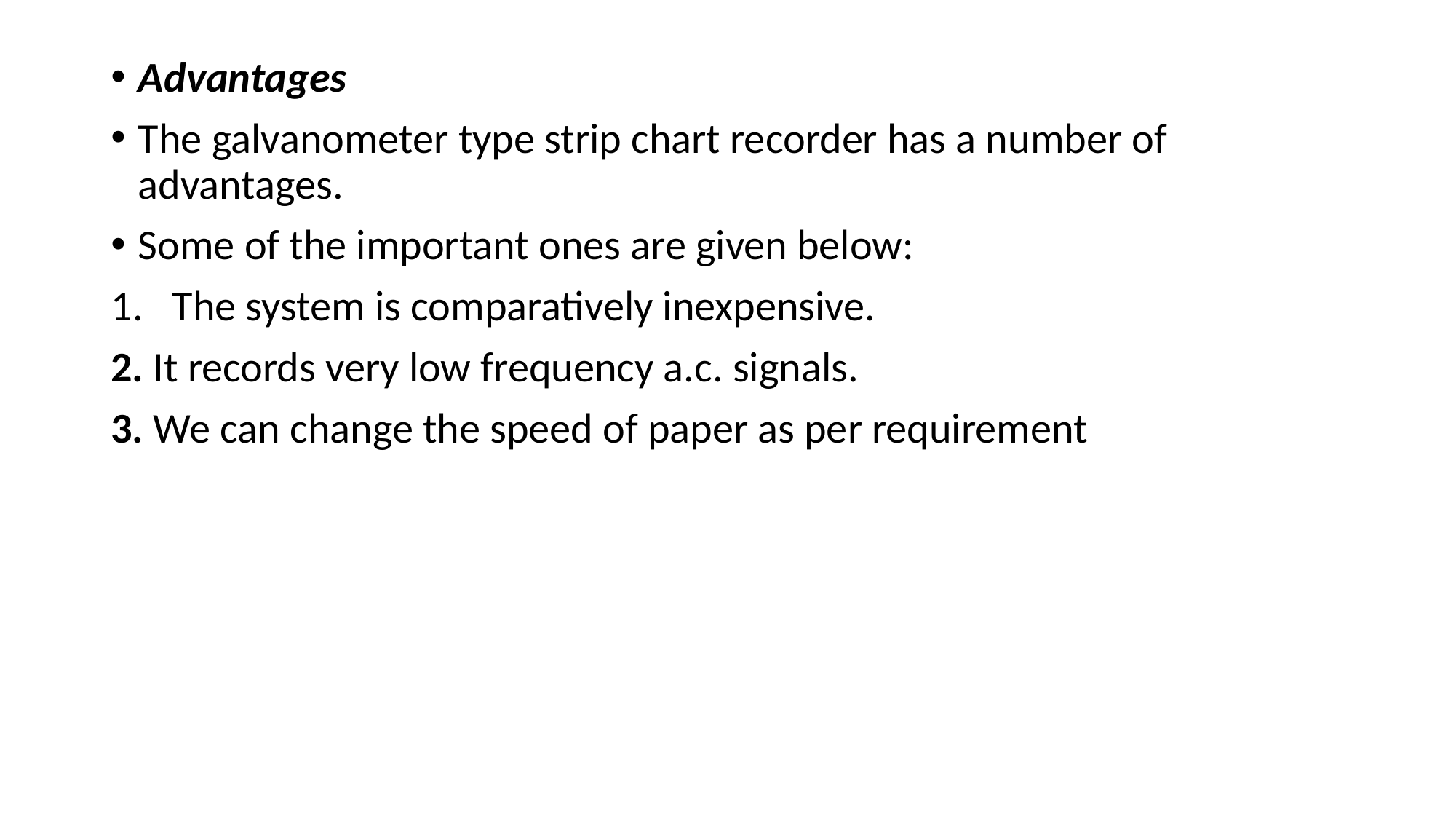

Advantages
The galvanometer type strip chart recorder has a number of advantages.
Some of the important ones are given below:
The system is comparatively inexpensive.
2. It records very low frequency a.c. signals.
3. We can change the speed of paper as per requirement